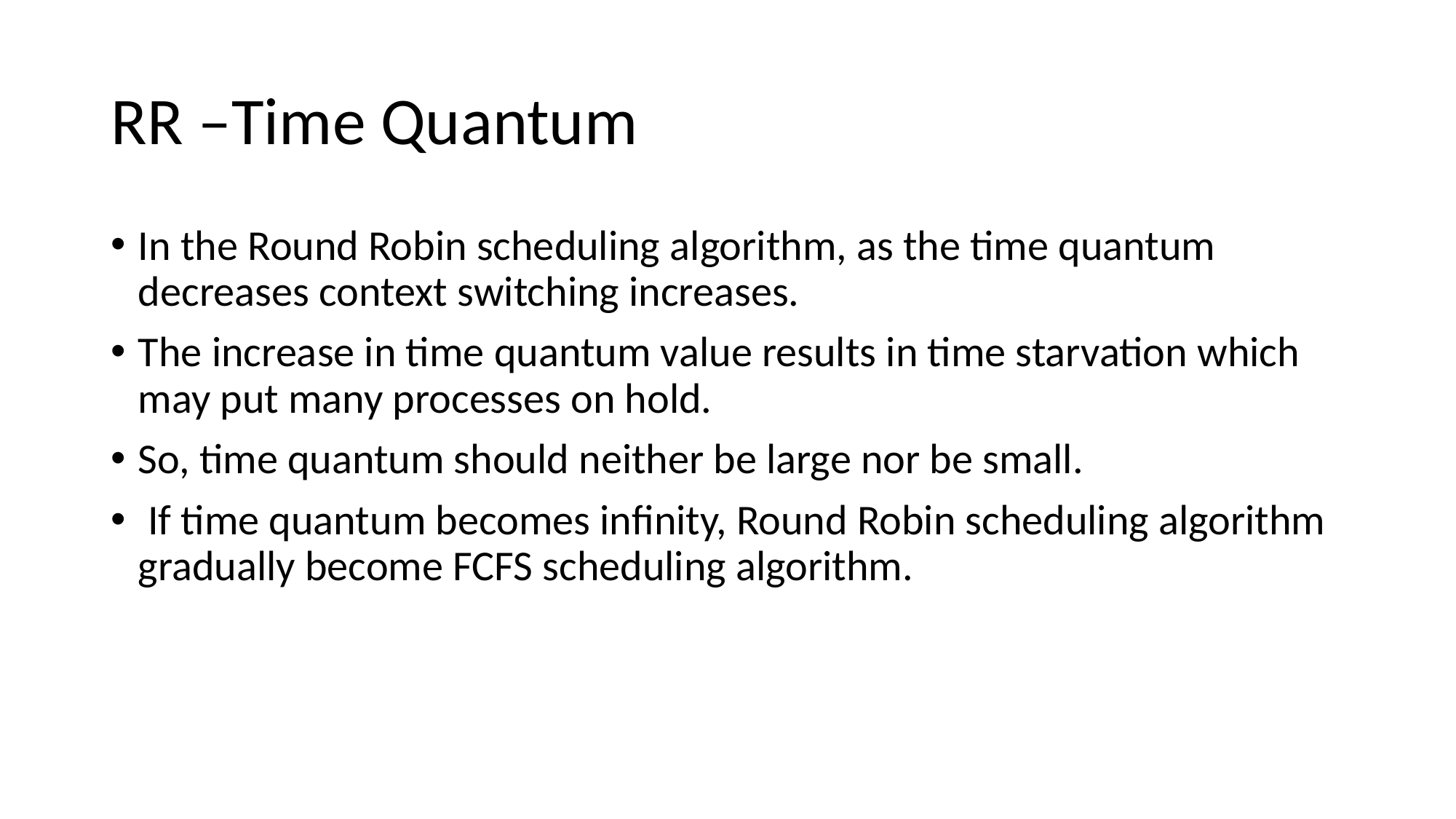

# RR –Time Quantum
In the Round Robin scheduling algorithm, as the time quantum decreases context switching increases.
The increase in time quantum value results in time starvation which may put many processes on hold.
So, time quantum should neither be large nor be small.
 If time quantum becomes infinity, Round Robin scheduling algorithm gradually become FCFS scheduling algorithm.